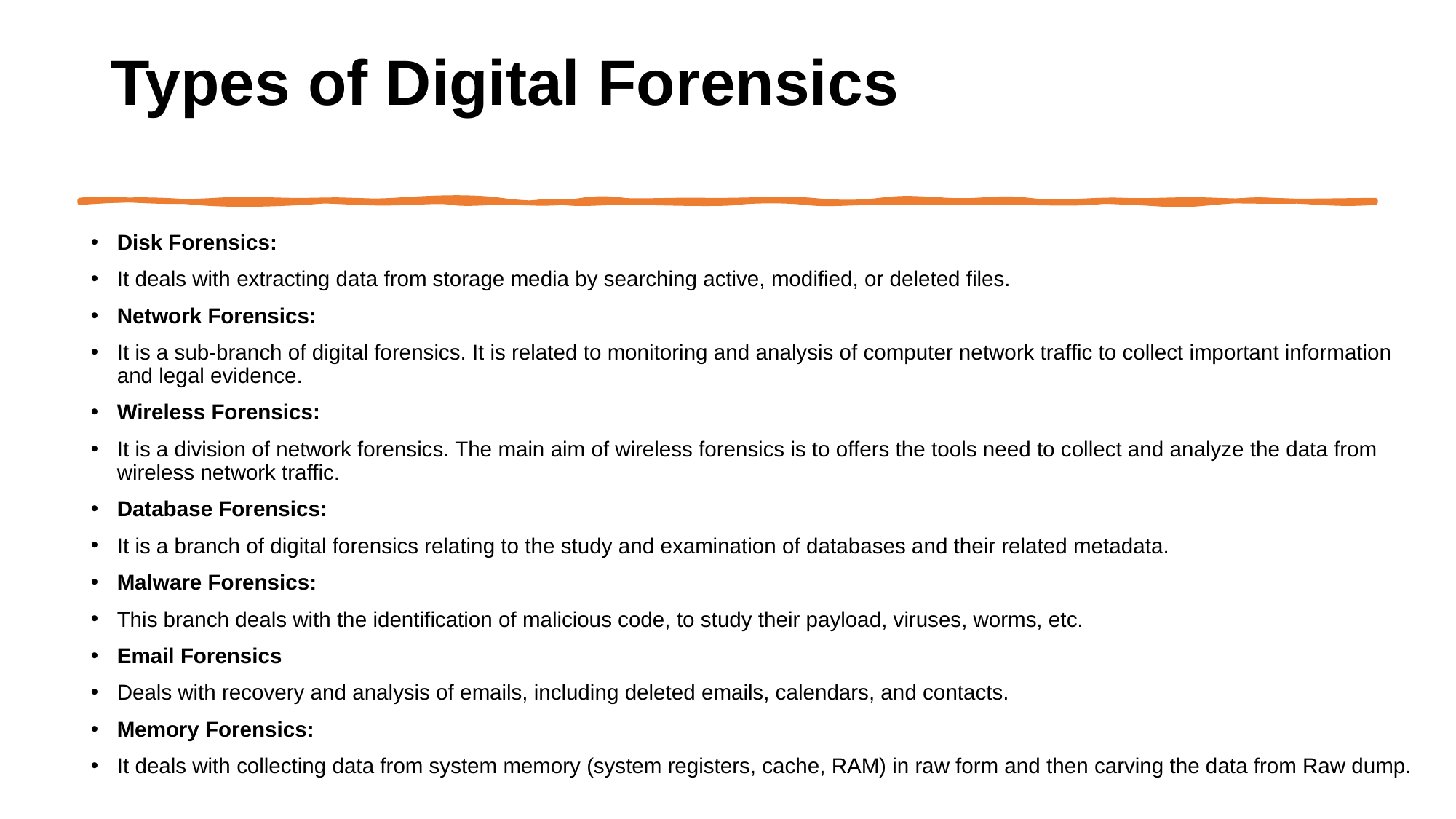

# Types of Digital Forensics

Disk Forensics:
It deals with extracting data from storage media by searching active, modified, or deleted files.
Network Forensics:
It is a sub-branch of digital forensics. It is related to monitoring and analysis of computer network traffic to collect important information and legal evidence.
Wireless Forensics:
It is a division of network forensics. The main aim of wireless forensics is to offers the tools need to collect and analyze the data from wireless network traffic.
Database Forensics:
It is a branch of digital forensics relating to the study and examination of databases and their related metadata.
Malware Forensics:
This branch deals with the identification of malicious code, to study their payload, viruses, worms, etc.
Email Forensics
Deals with recovery and analysis of emails, including deleted emails, calendars, and contacts.
Memory Forensics:
It deals with collecting data from system memory (system registers, cache, RAM) in raw form and then carving the data from Raw dump.